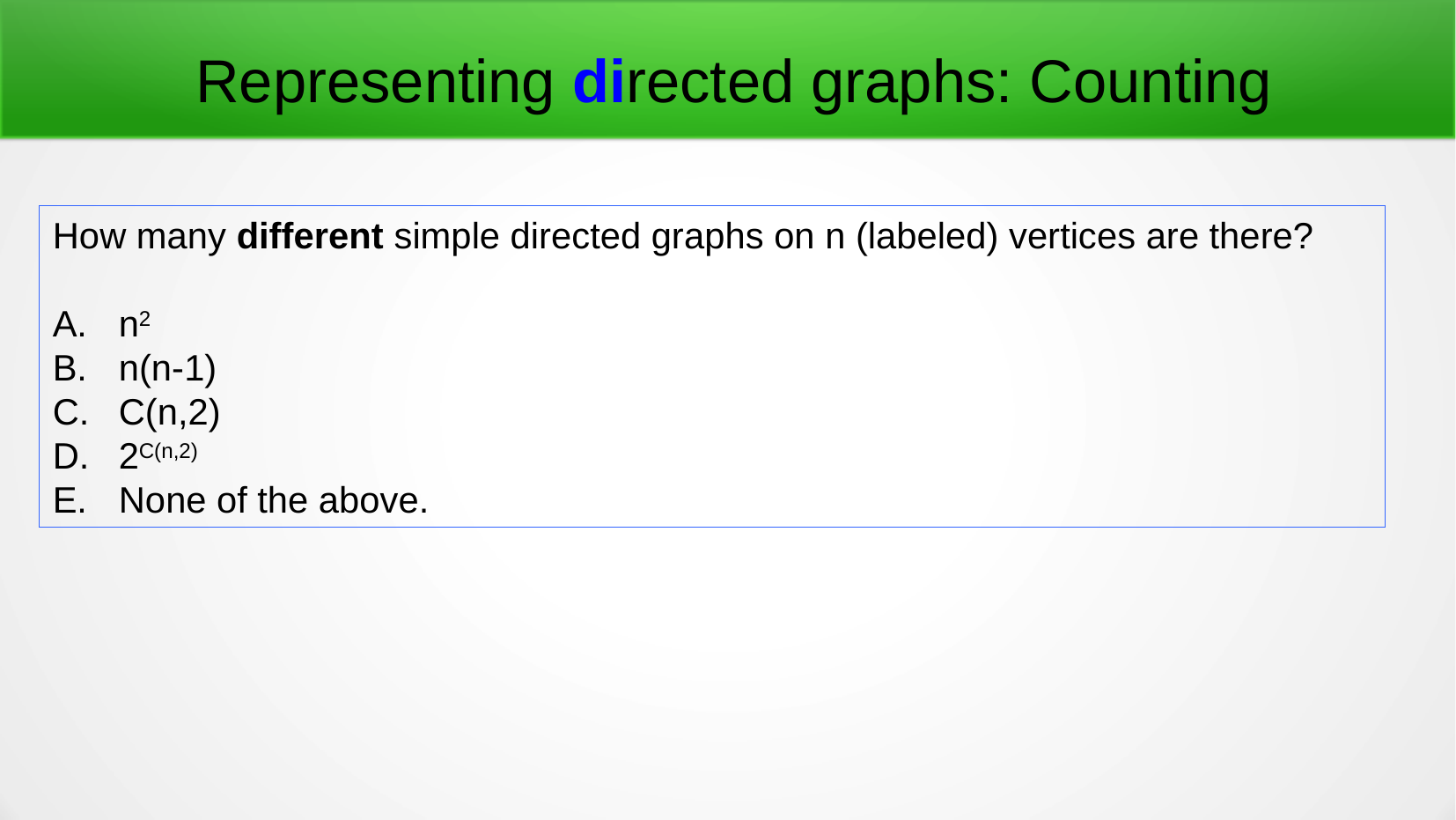

Representing directed graphs: Counting
How many different simple directed graphs on n (labeled) vertices are there?

n2
n(n-1)
C(n,2)
2C(n,2)
None of the above.